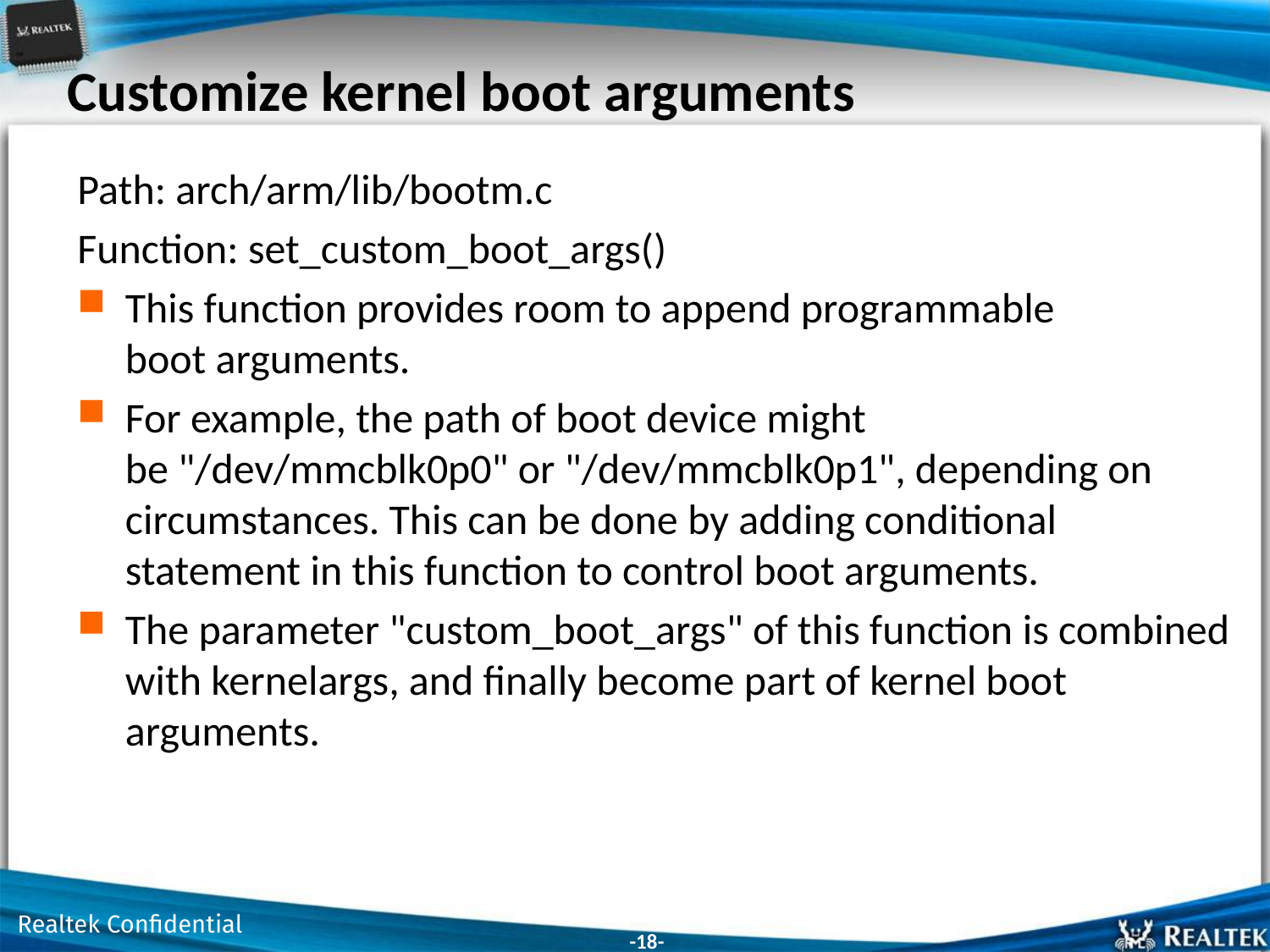

# Customize kernel boot arguments
Path: arch/arm/lib/bootm.c
Function: set_custom_boot_args()
This function provides room to append programmable boot arguments.
For example, the path of boot device might be "/dev/mmcblk0p0" or "/dev/mmcblk0p1", depending on circumstances. This can be done by adding conditional statement in this function to control boot arguments.
The parameter "custom_boot_args" of this function is combined with kernelargs, and finally become part of kernel boot arguments.

-18-
Realtek Confidential